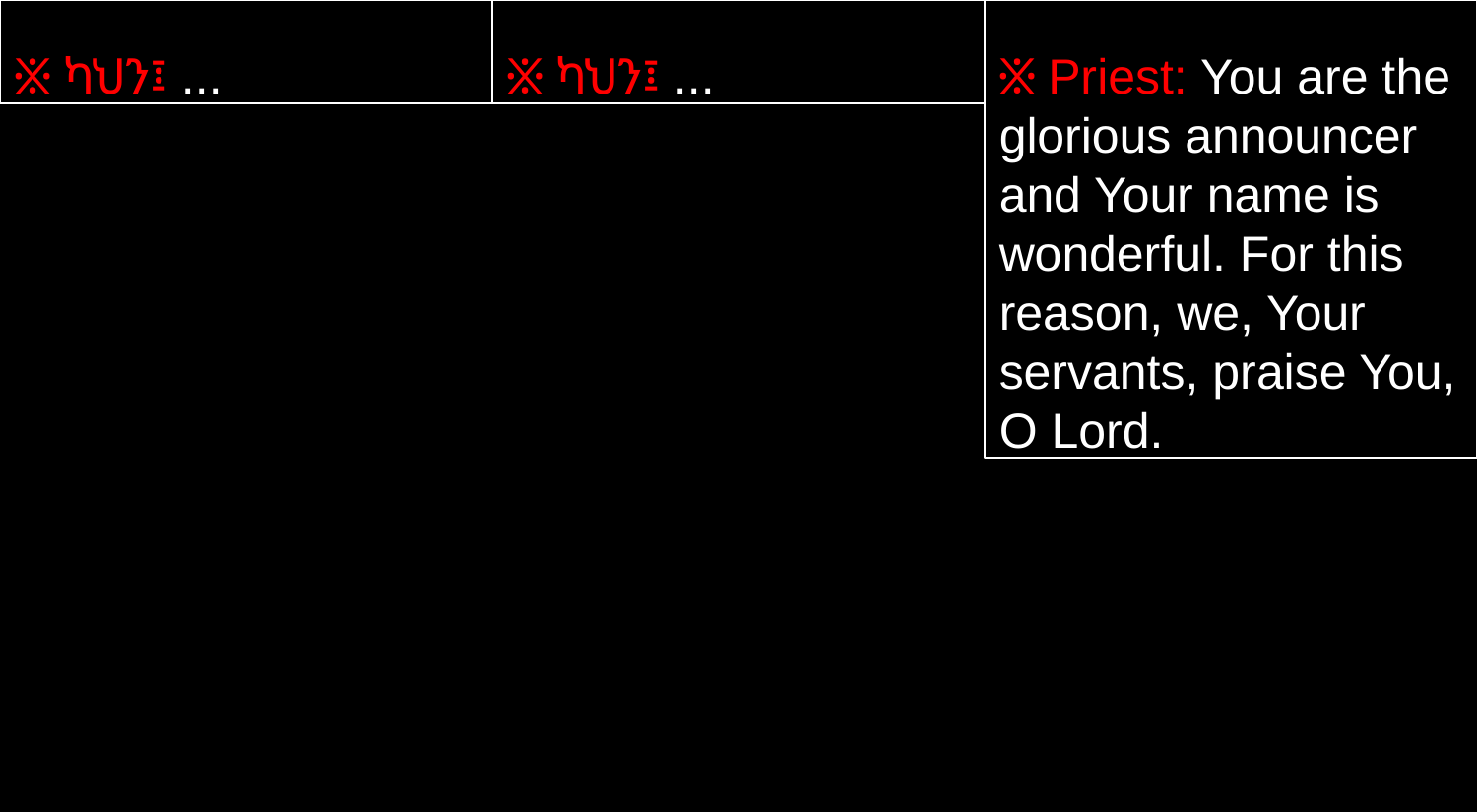

፠ ካህን፤ ...

፠ ካህን፤ ...

፠ Priest: You are the glorious announcer and Your name is wonderful. For this reason, we, Your servants, praise You, O Lord.